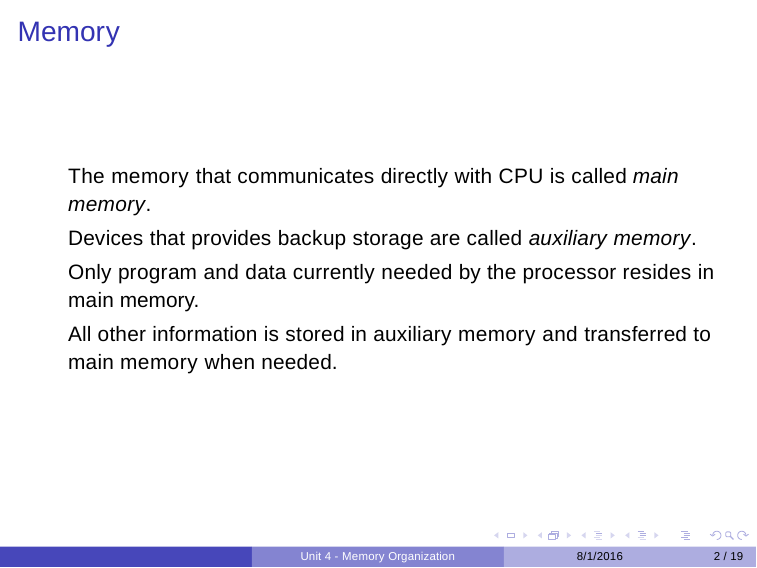

# Memory
The memory that communicates directly with CPU is called main  memory.
Devices that provides backup storage are called auxiliary memory.
Only program and data currently needed by the processor resides in  main memory.
All other information is stored in auxiliary memory and transferred to  main memory when needed.

Unit 4 - Memory Organization
8/1/2016
2 / 19